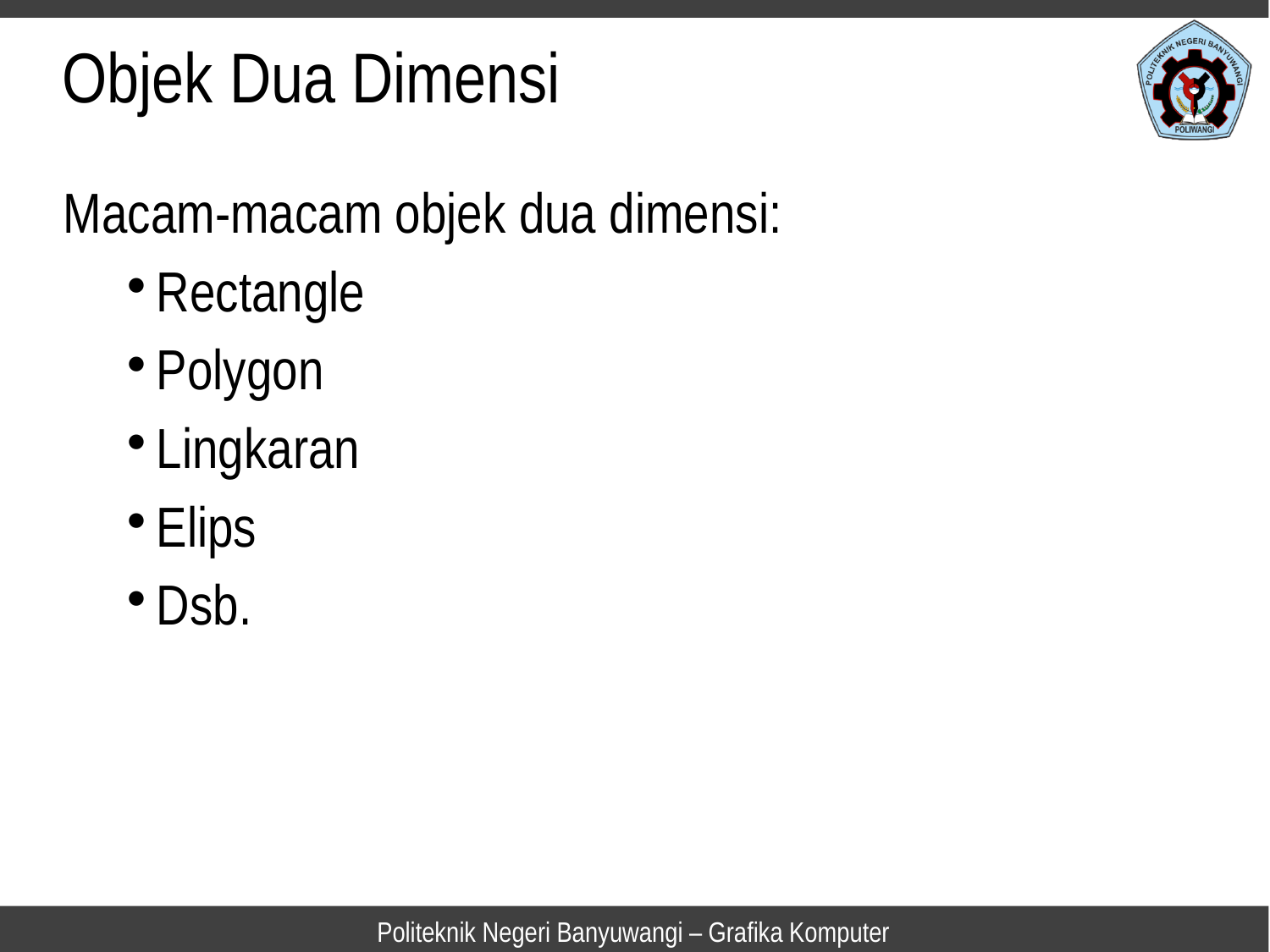

Objek Dua Dimensi
Macam-macam objek dua dimensi:
Rectangle
Polygon
Lingkaran
Elips
Dsb.

Politeknik Negeri Banyuwangi – Grafika Komputer